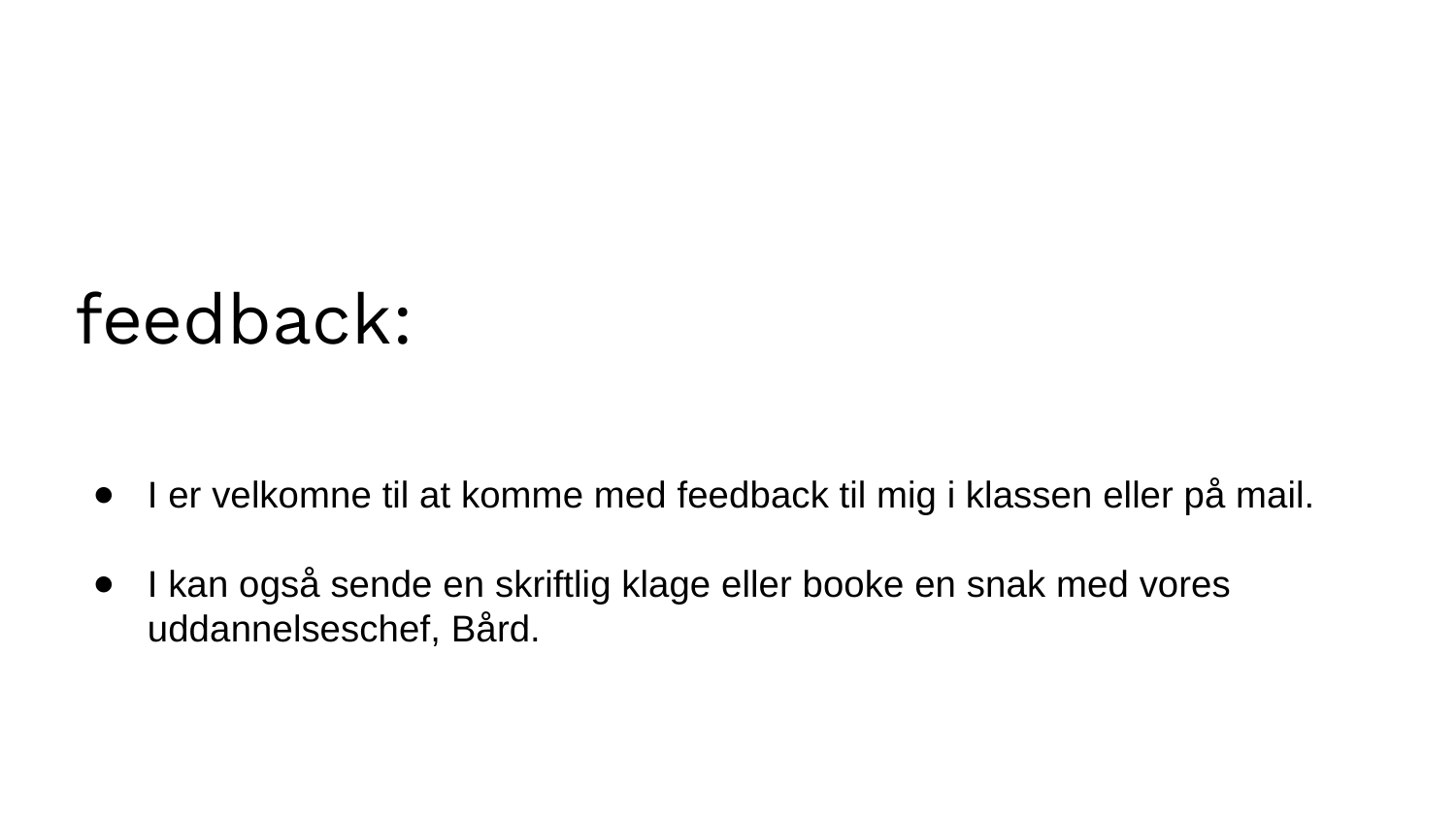

# feedback:
I er velkomne til at komme med feedback til mig i klassen eller på mail.

I kan også sende en skriftlig klage eller booke en snak med vores uddannelseschef, Bård.